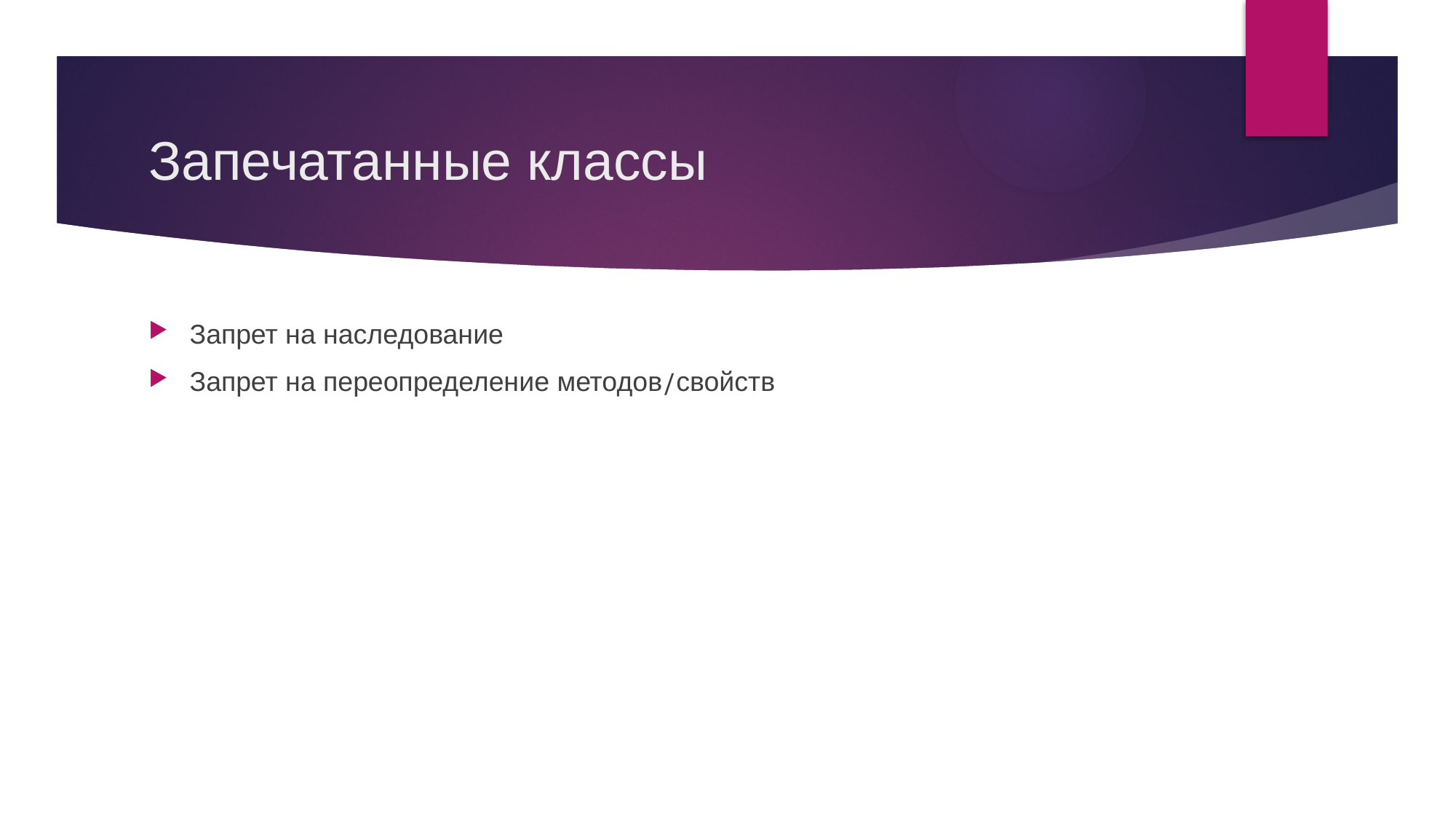

# Запечатанные классы
Запрет на наследование
Запрет на переопределение методов/свойств